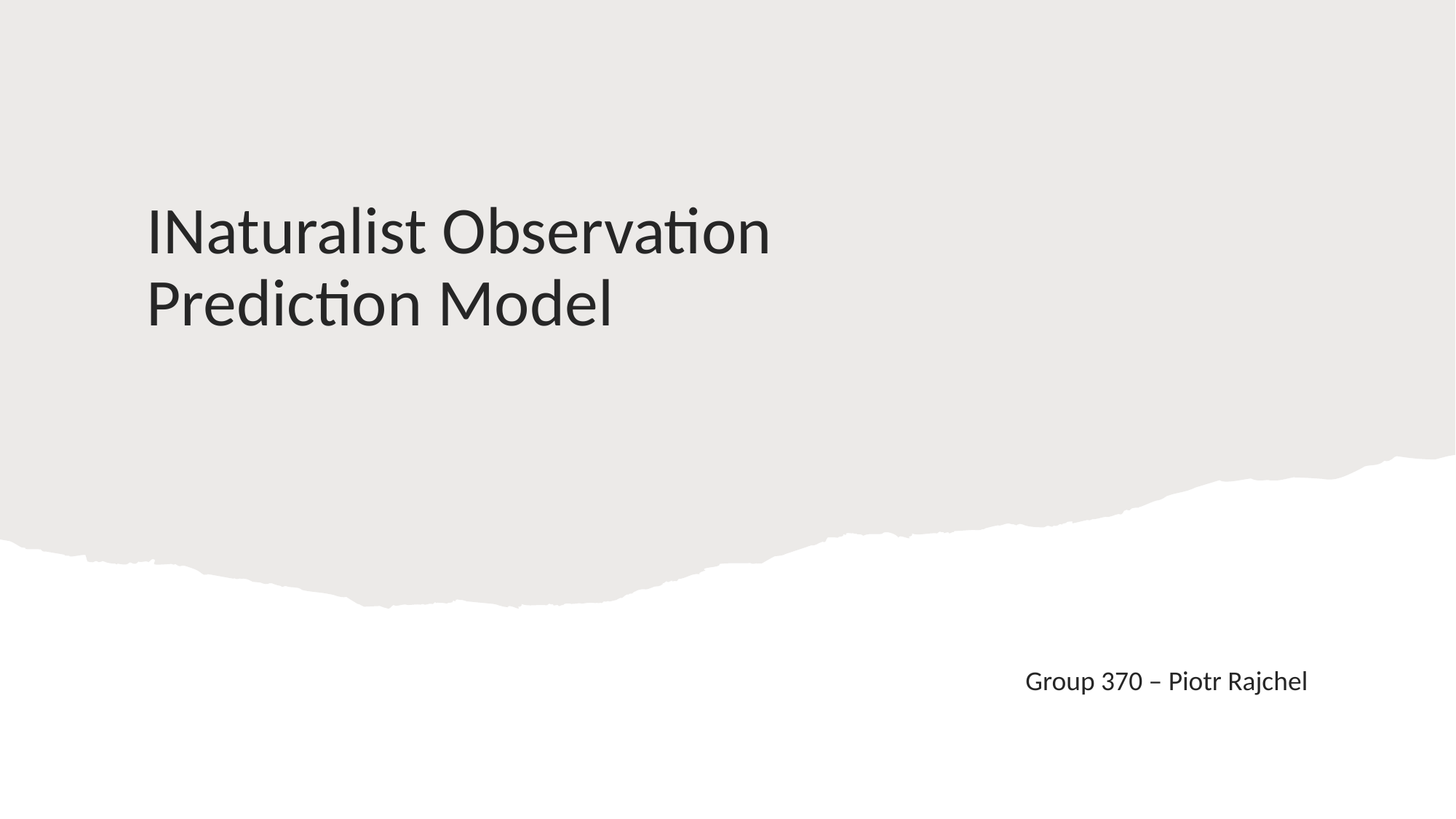

# INaturalist Observation Prediction Model
Group 370 – Piotr Rajchel